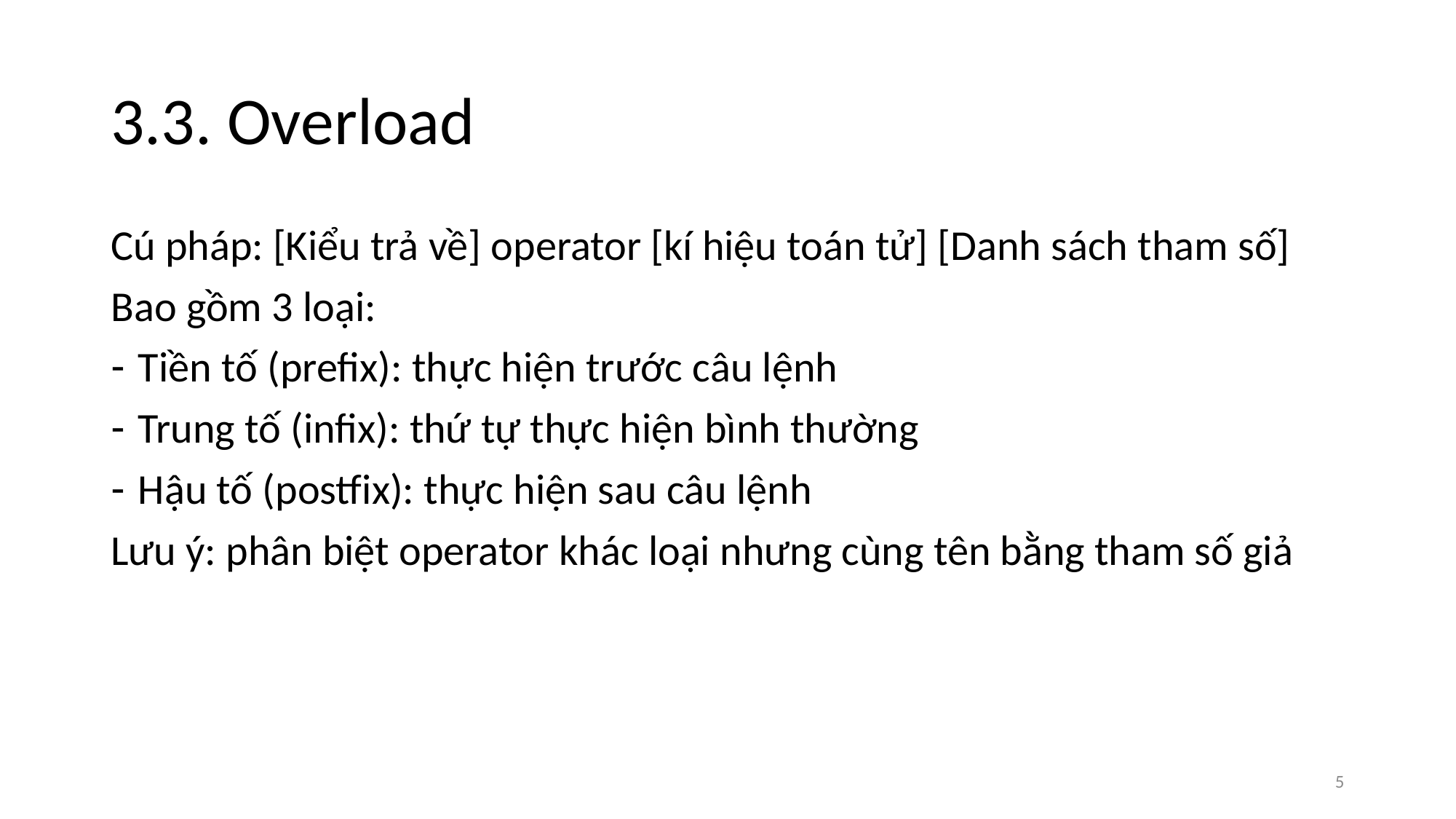

# 3.3. Overload
Cú pháp: [Kiểu trả về] operator [kí hiệu toán tử] [Danh sách tham số]
Bao gồm 3 loại:
Tiền tố (prefix): thực hiện trước câu lệnh
Trung tố (infix): thứ tự thực hiện bình thường
Hậu tố (postfix): thực hiện sau câu lệnh
Lưu ý: phân biệt operator khác loại nhưng cùng tên bằng tham số giả

5